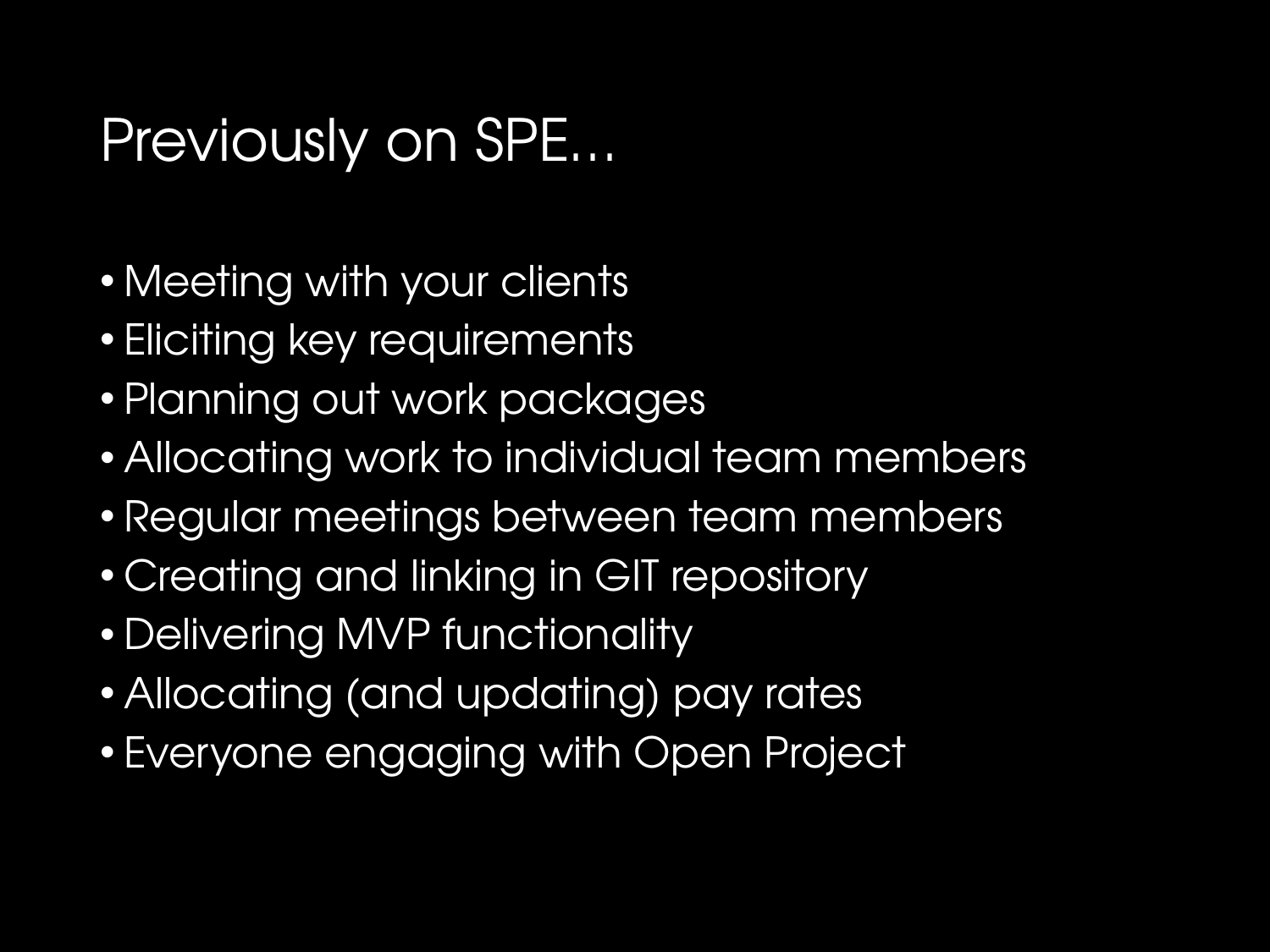

# Previously on SPE…
Meeting with your clients
Eliciting key requirements
Planning out work packages
Allocating work to individual team members
Regular meetings between team members
Creating and linking in GIT repository
Delivering MVP functionality
Allocating (and updating) pay rates
Everyone engaging with Open Project